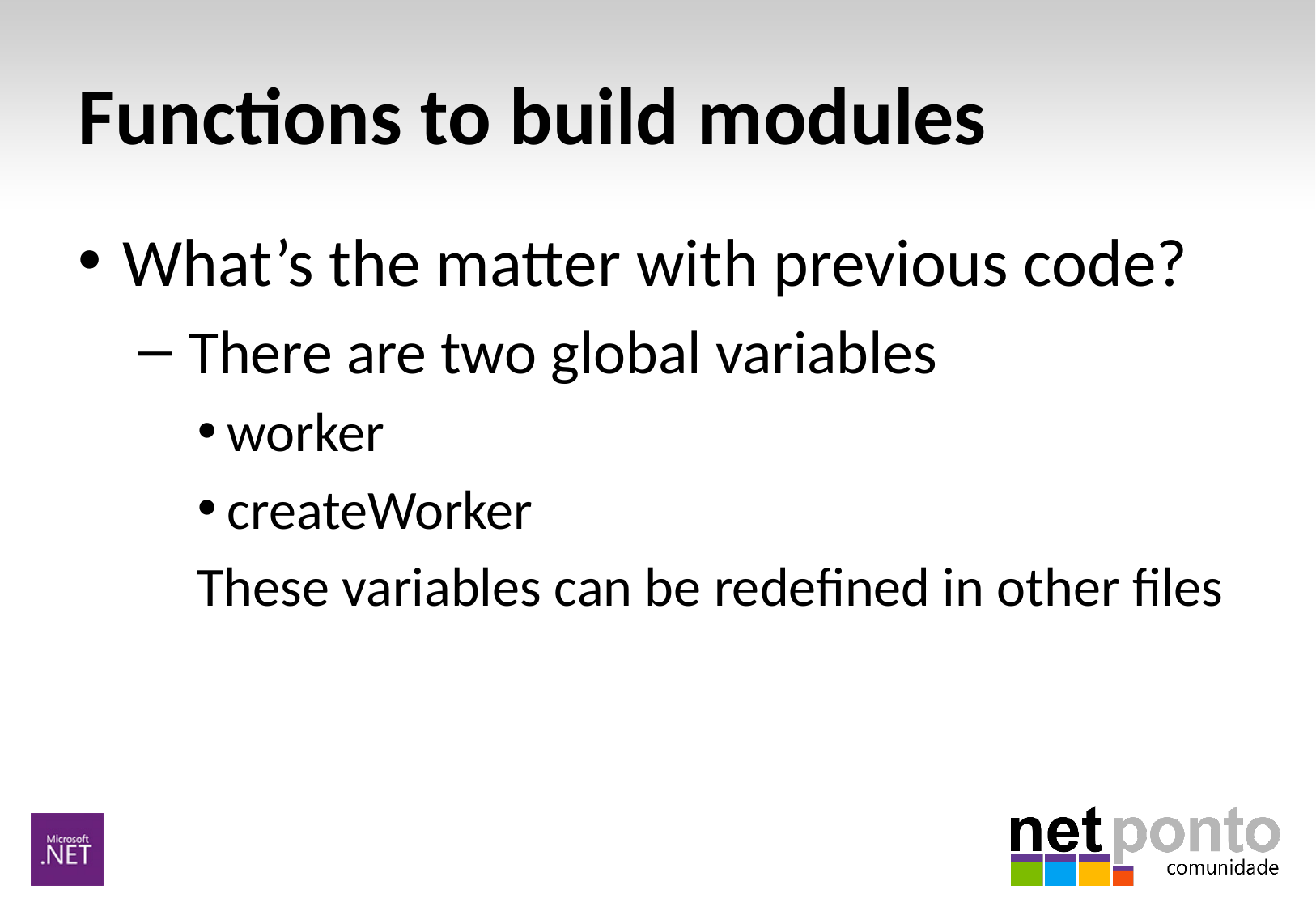

# Functions to build modules
What’s the matter with previous code?
 There are two global variables
worker
createWorker
These variables can be redefined in other files